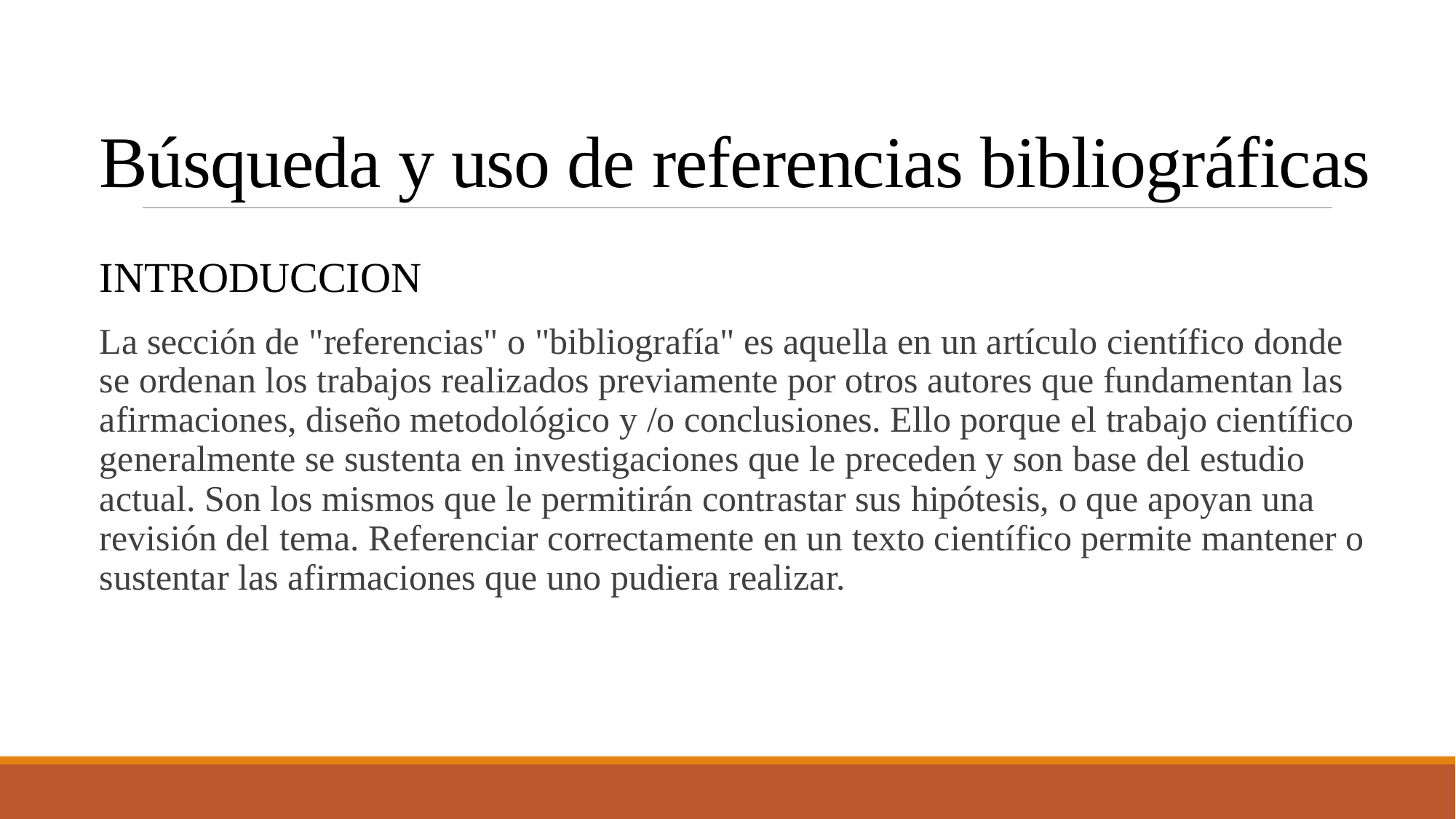

# Búsqueda y uso de referencias bibliográficas
INTRODUCCION
La sección de "referencias" o "bibliografía" es aquella en un artículo científico donde se ordenan los trabajos realizados previamente por otros autores que fundamentan las afirmaciones, diseño metodológico y /o conclusiones. Ello porque el trabajo científico generalmente se sustenta en investigaciones que le preceden y son base del estudio actual. Son los mismos que le permitirán contrastar sus hipótesis, o que apoyan una revisión del tema. Referenciar correctamente en un texto científico permite mantener o sustentar las afirmaciones que uno pudiera realizar.